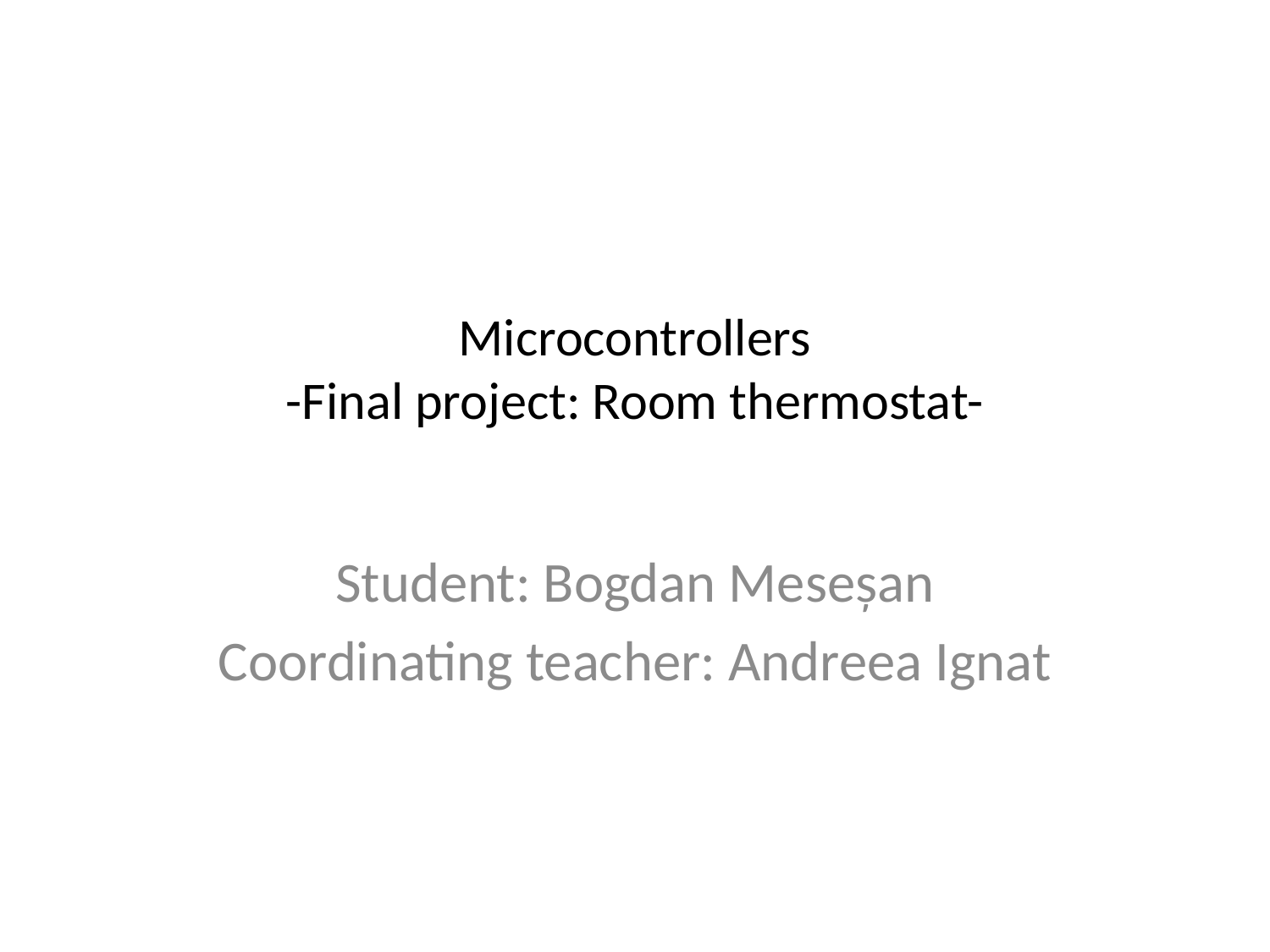

# Microcontrollers -Final project: Room thermostat-
Student: Bogdan Meseșan
Coordinating teacher: Andreea Ignat